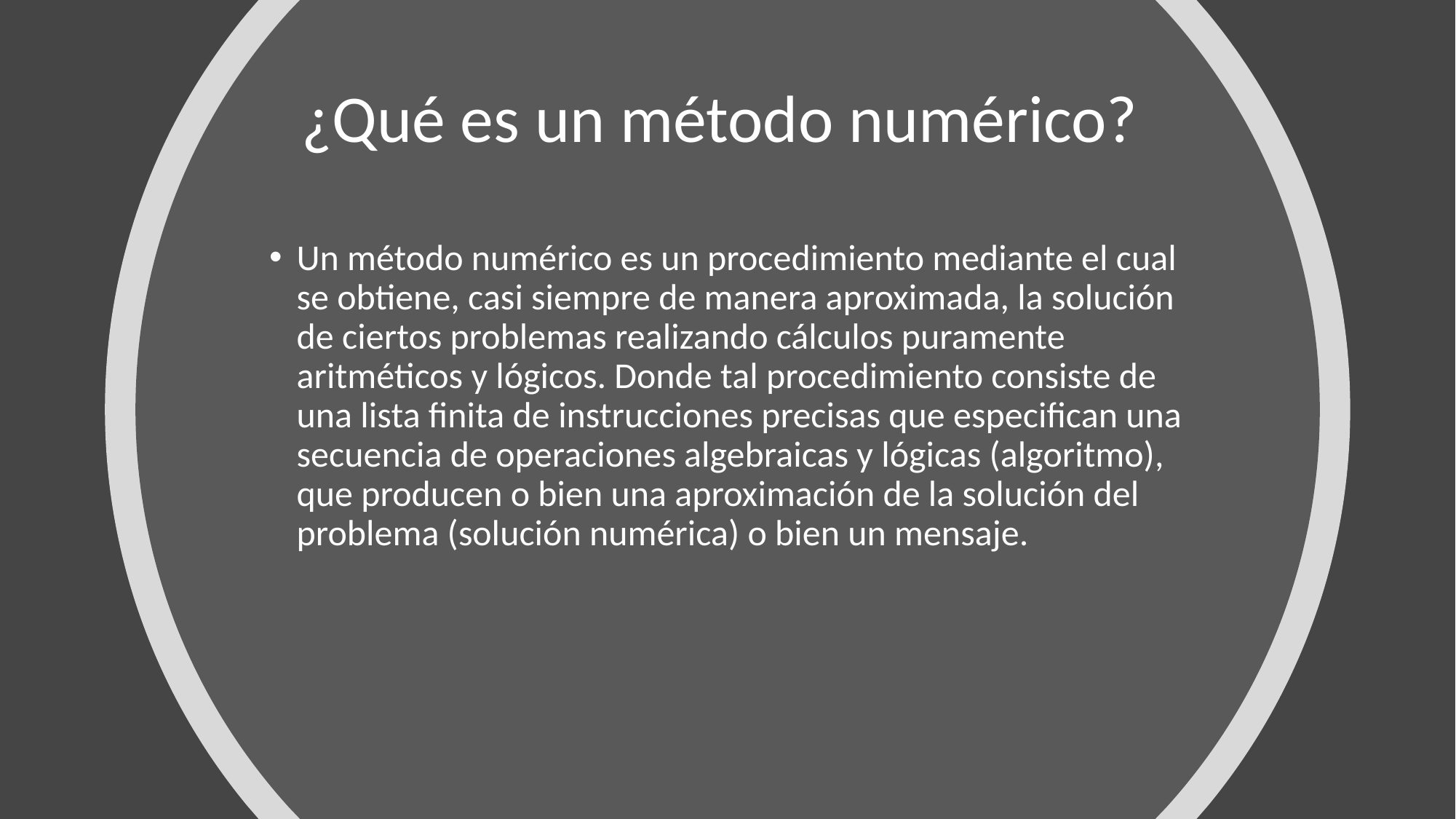

# ¿Qué es un método numérico?
Un método numérico es un procedimiento mediante el cual se obtiene, casi siempre de manera aproximada, la solución de ciertos problemas realizando cálculos puramente aritméticos y lógicos. Donde tal procedimiento consiste de una lista finita de instrucciones precisas que especifican una secuencia de operaciones algebraicas y lógicas (algoritmo), que producen o bien una aproximación de la solución del problema (solución numérica) o bien un mensaje.